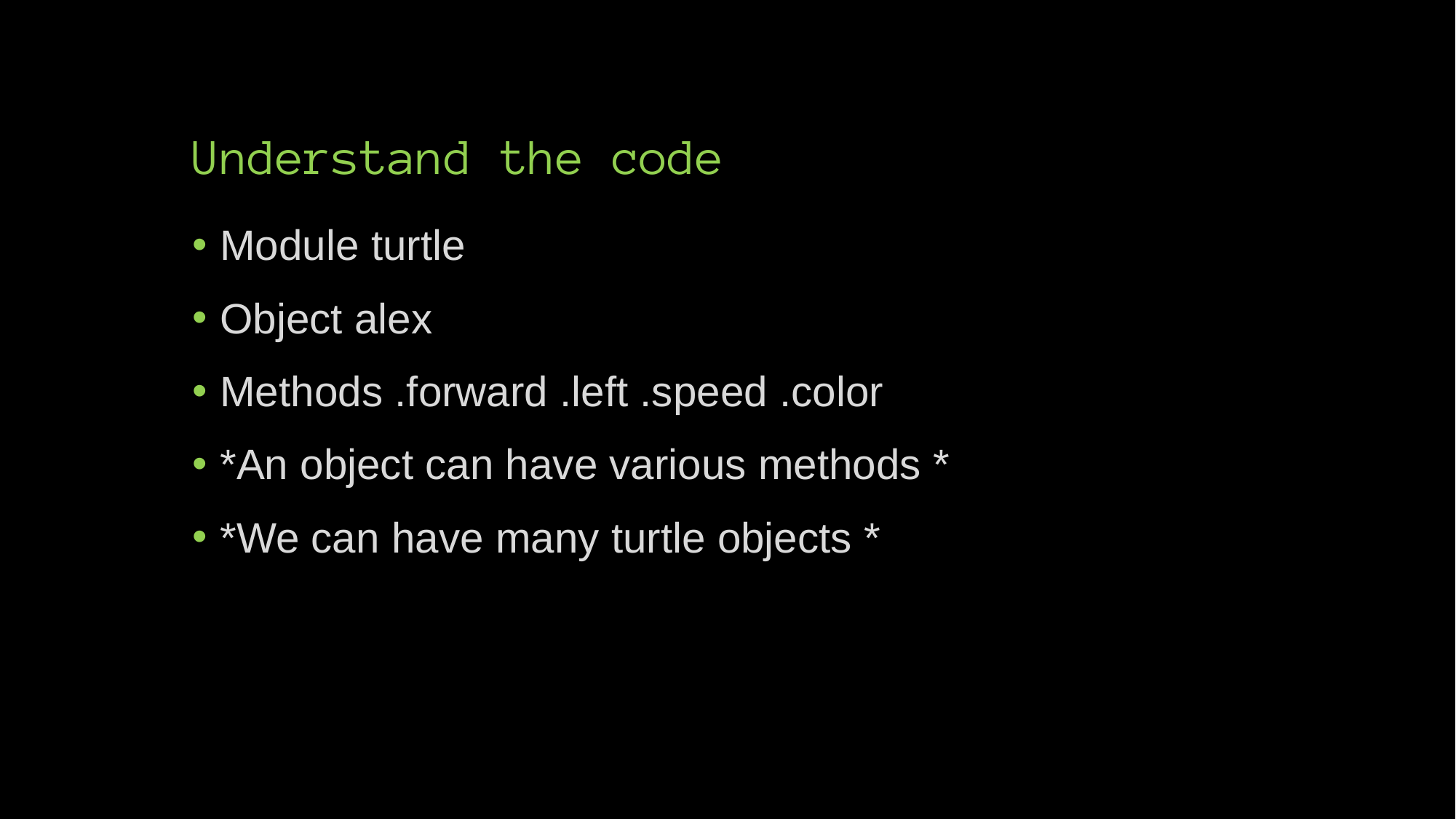

# Understand the code
Module turtle
Object alex
Methods .forward .left .speed .color
*An object can have various methods *
*We can have many turtle objects *